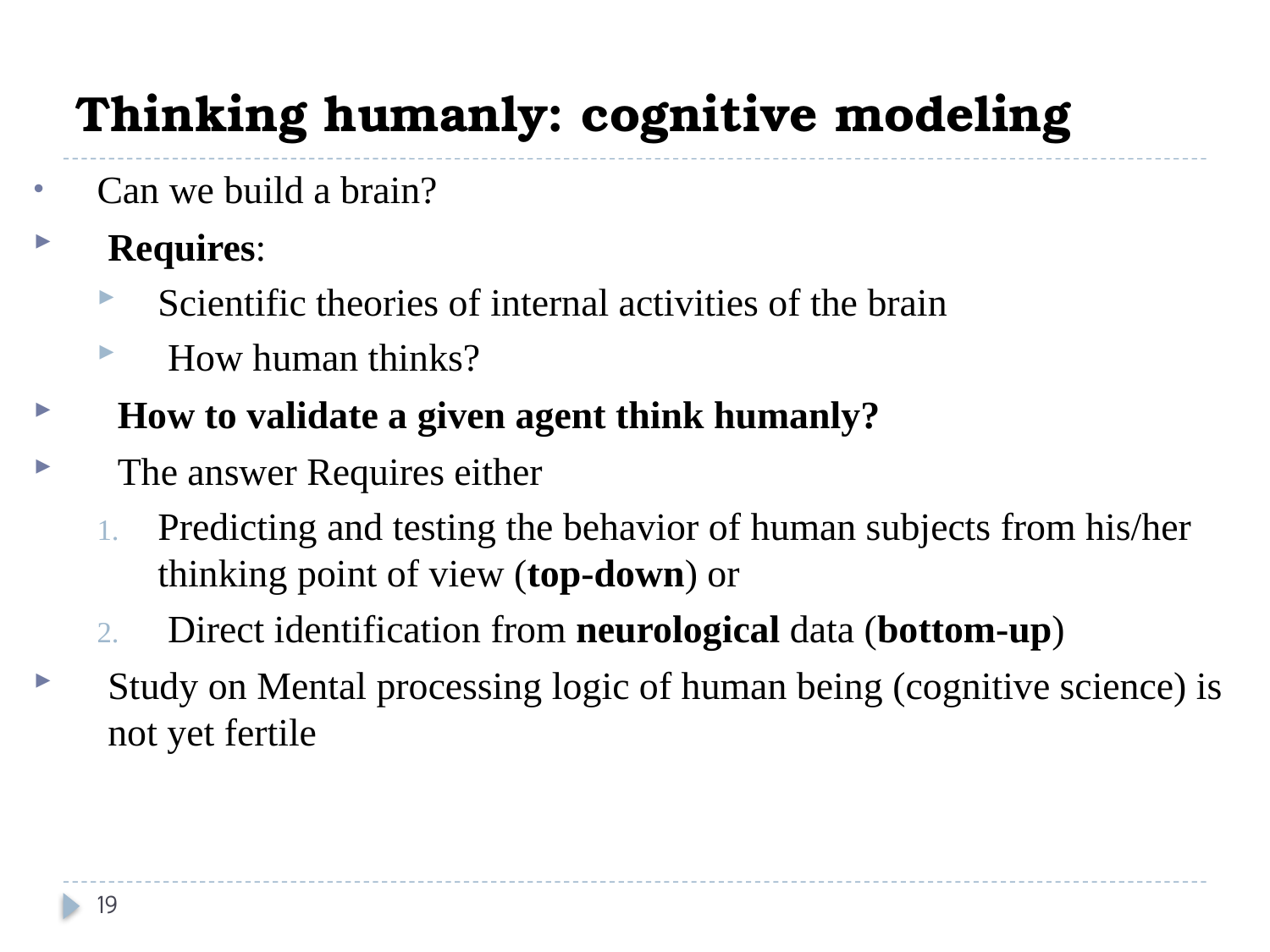

# Thinking humanly: cognitive modeling
Can we build a brain?
Requires:
Scientific theories of internal activities of the brain
 How human thinks?
 How to validate a given agent think humanly?
 The answer Requires either
Predicting and testing the behavior of human subjects from his/her thinking point of view (top-down) or
 Direct identification from neurological data (bottom-up)
Study on Mental processing logic of human being (cognitive science) is not yet fertile

19